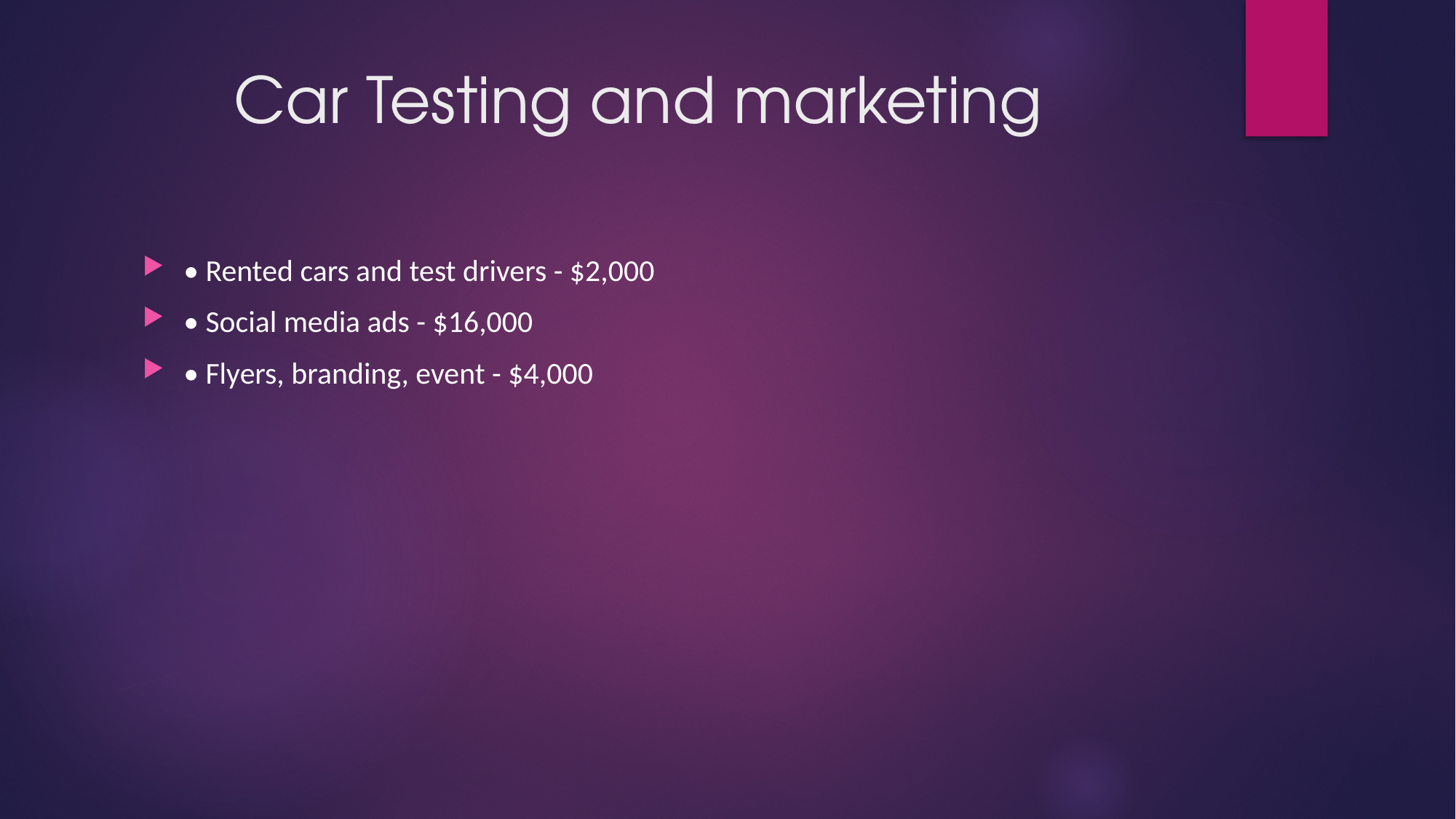

# Car Testing and marketing
• Rented cars and test drivers - $2,000
• Social media ads - $16,000
• Flyers, branding, event - $4,000